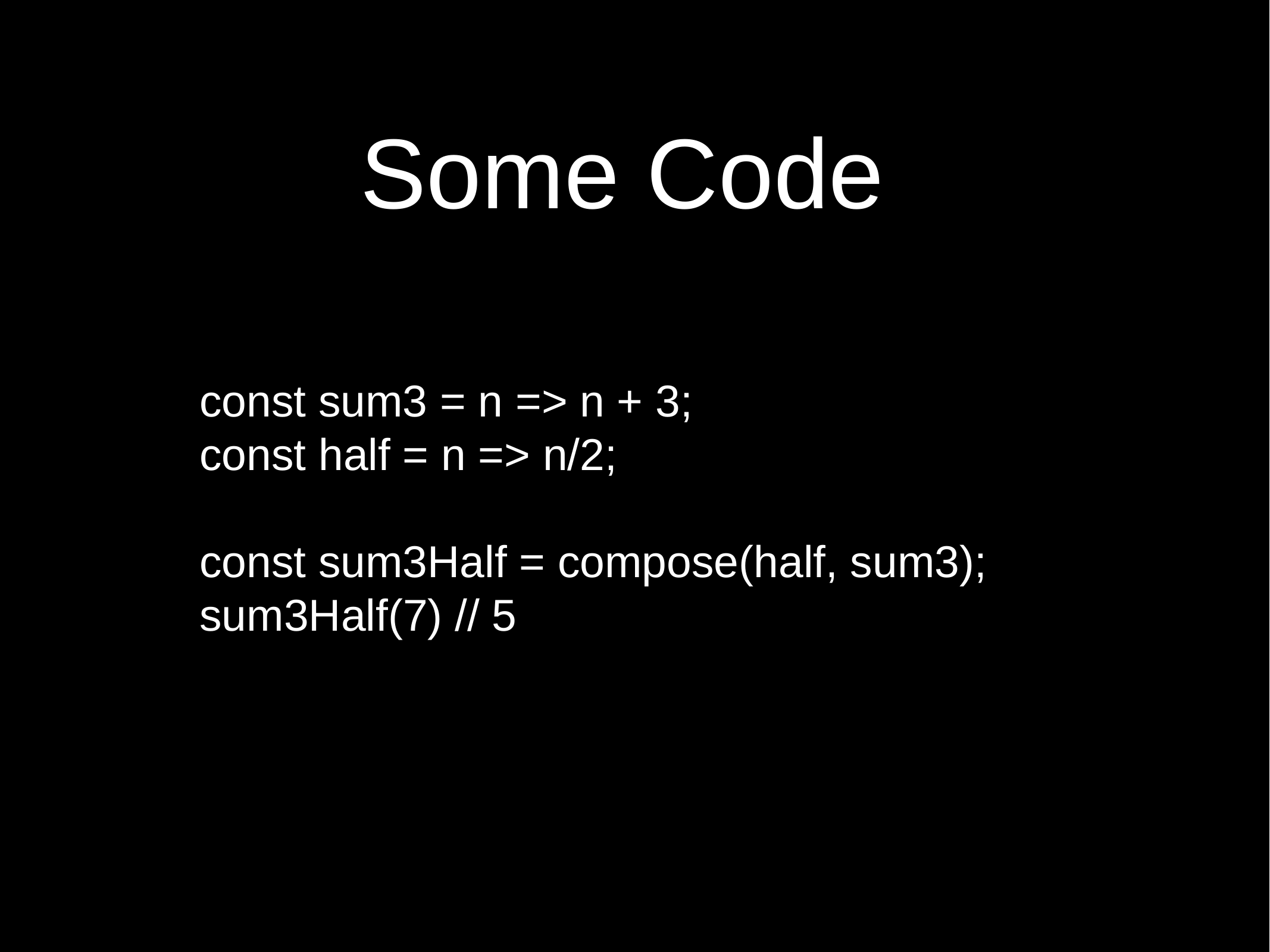

# Some Code
const sum3 = n => n + 3;
const half = n => n/2;

const sum3Half = compose(half, sum3);
sum3Half(7) // 5